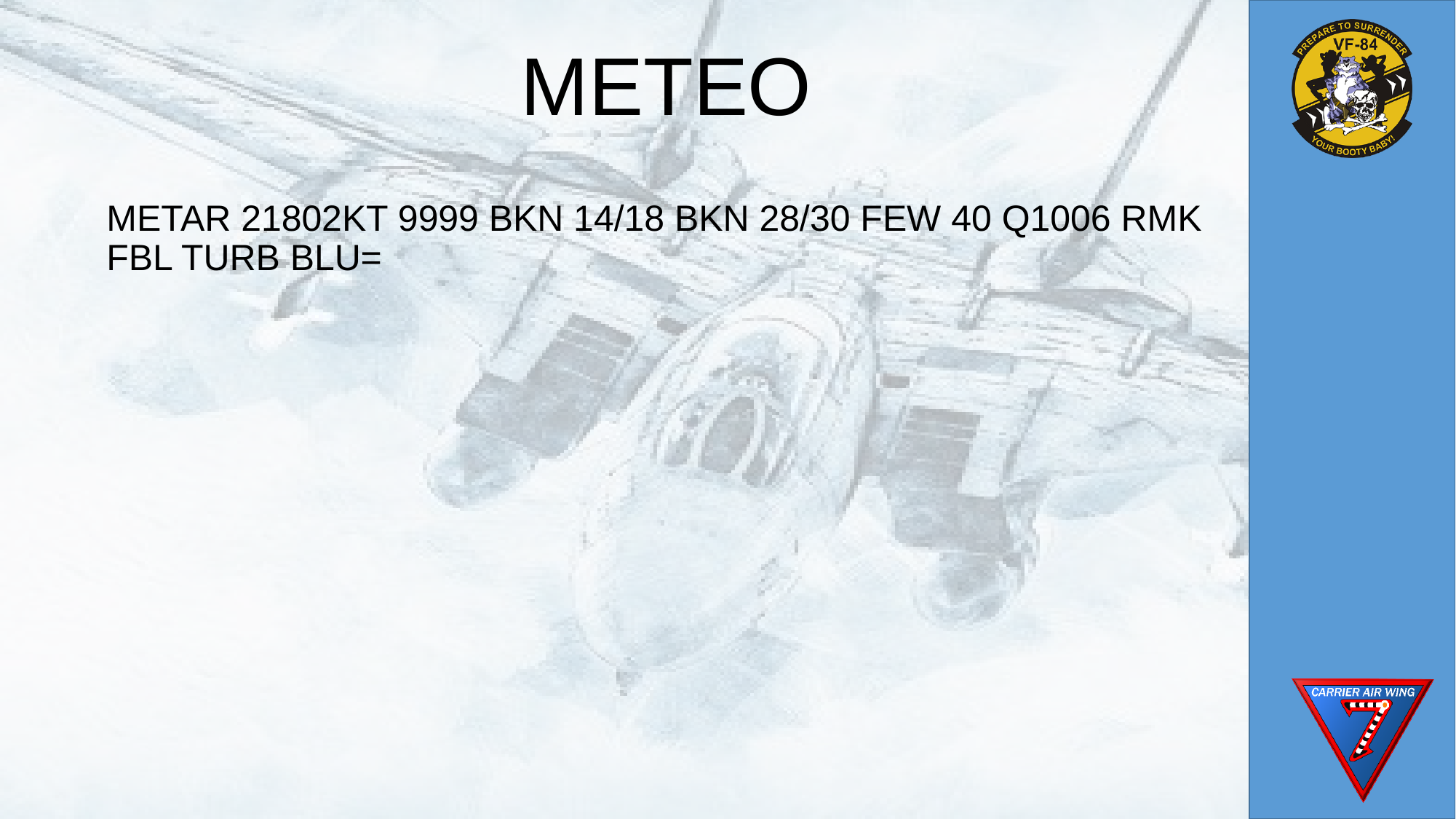

# METEO
METAR 21802KT 9999 BKN 14/18 BKN 28/30 FEW 40 Q1006 RMK FBL TURB BLU=